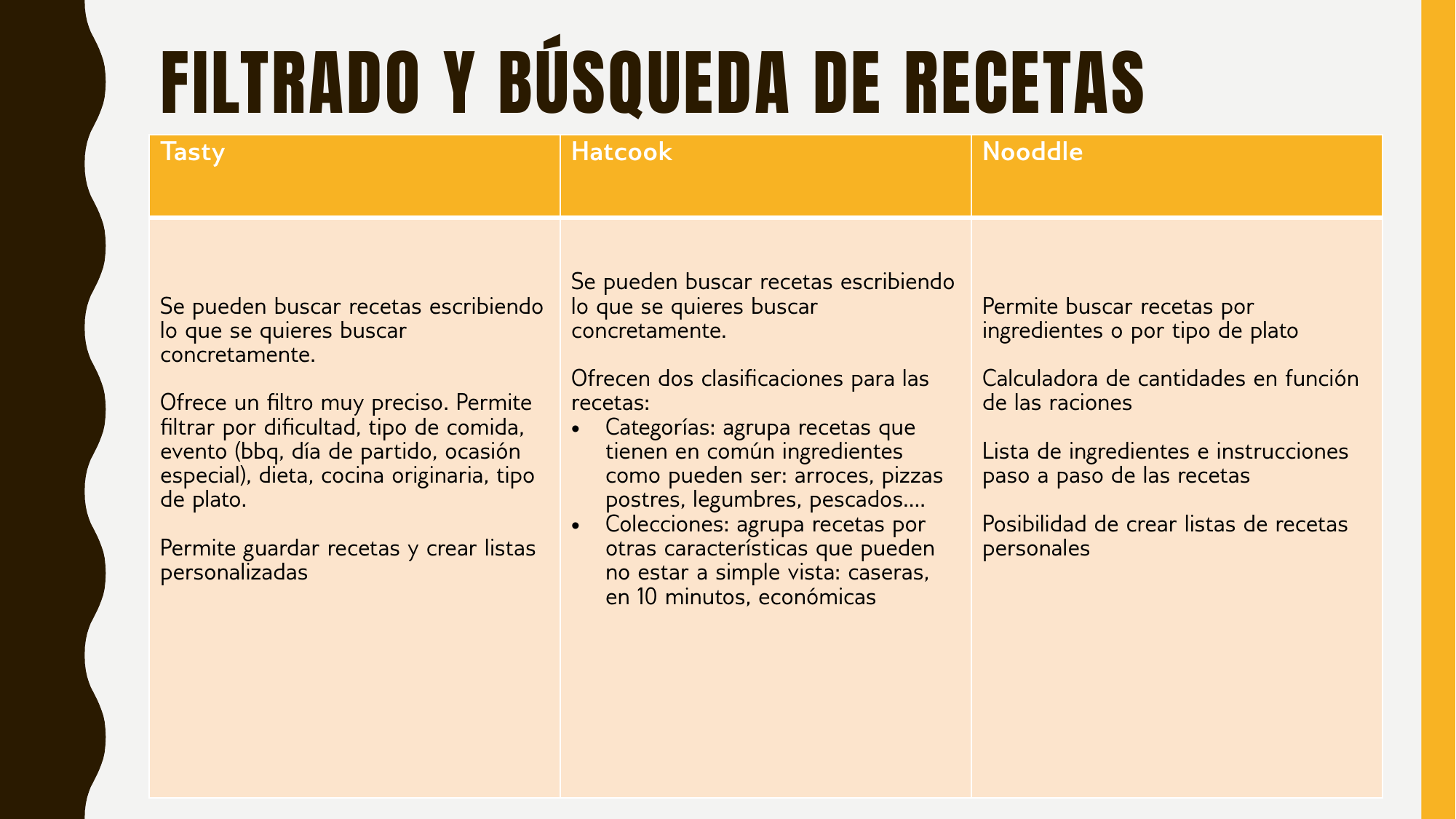

# Filtrado y búsqueda de recetas
| Tasty | Hatcook | Nooddle |
| --- | --- | --- |
| Se pueden buscar recetas escribiendo lo que se quieres buscar concretamente. Ofrece un filtro muy preciso. Permite filtrar por dificultad, tipo de comida, evento (bbq, día de partido, ocasión especial), dieta, cocina originaria, tipo de plato. Permite guardar recetas y crear listas personalizadas | Se pueden buscar recetas escribiendo lo que se quieres buscar concretamente. Ofrecen dos clasificaciones para las recetas: Categorías: agrupa recetas que tienen en común ingredientes como pueden ser: arroces, pizzas postres, legumbres, pescados…. Colecciones: agrupa recetas por otras características que pueden no estar a simple vista: caseras, en 10 minutos, económicas | Permite buscar recetas por ingredientes o por tipo de plato Calculadora de cantidades en función de las raciones Lista de ingredientes e instrucciones paso a paso de las recetas Posibilidad de crear listas de recetas personales |